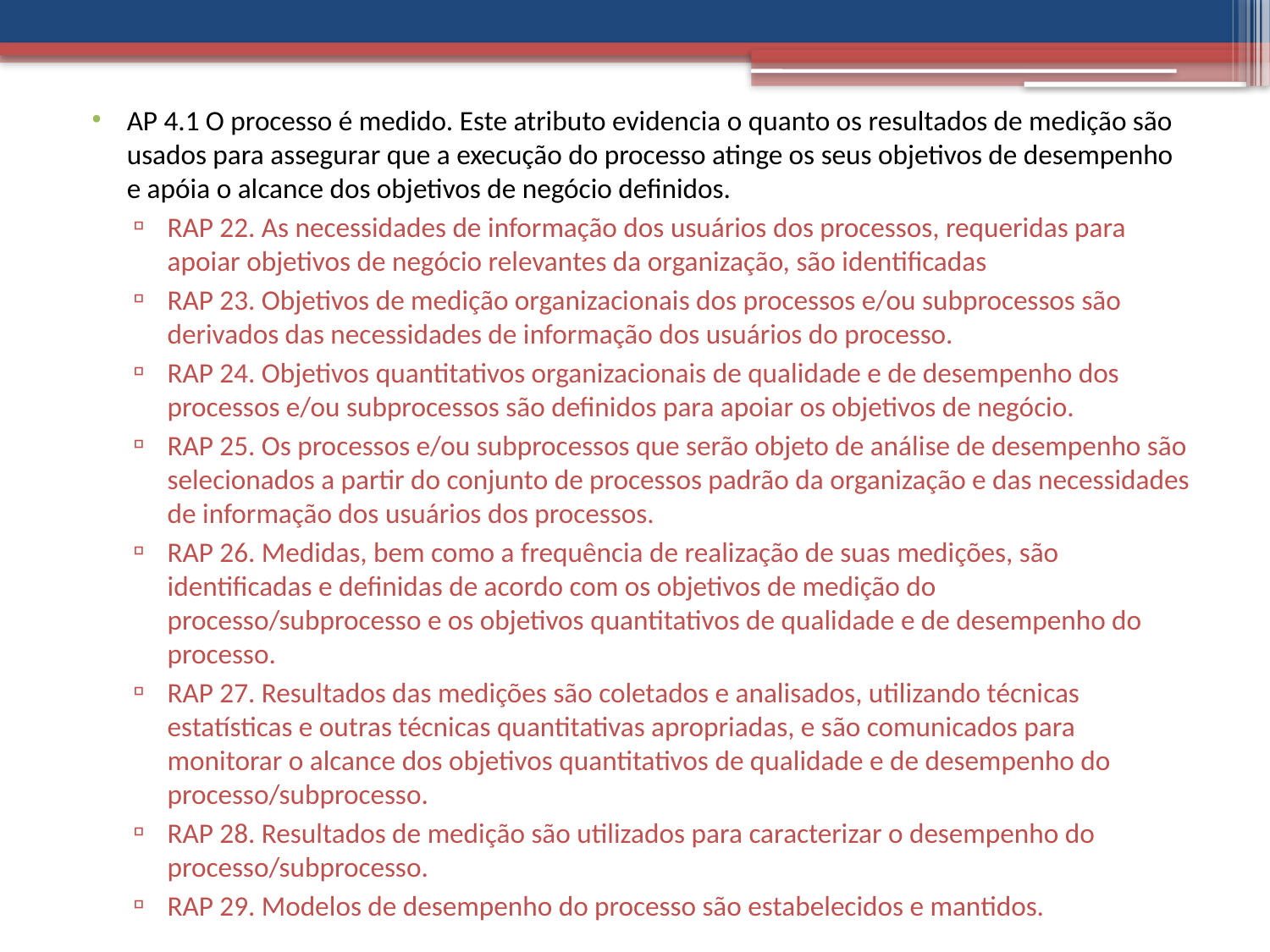

AP 4.1 O processo é medido. Este atributo evidencia o quanto os resultados de medição são usados para assegurar que a execução do processo atinge os seus objetivos de desempenho e apóia o alcance dos objetivos de negócio definidos.
RAP 22. As necessidades de informação dos usuários dos processos, requeridas para apoiar objetivos de negócio relevantes da organização, são identificadas
RAP 23. Objetivos de medição organizacionais dos processos e/ou subprocessos são derivados das necessidades de informação dos usuários do processo.
RAP 24. Objetivos quantitativos organizacionais de qualidade e de desempenho dos processos e/ou subprocessos são definidos para apoiar os objetivos de negócio.
RAP 25. Os processos e/ou subprocessos que serão objeto de análise de desempenho são selecionados a partir do conjunto de processos padrão da organização e das necessidades de informação dos usuários dos processos.
RAP 26. Medidas, bem como a frequência de realização de suas medições, são identificadas e definidas de acordo com os objetivos de medição do processo/subprocesso e os objetivos quantitativos de qualidade e de desempenho do processo.
RAP 27. Resultados das medições são coletados e analisados, utilizando técnicas estatísticas e outras técnicas quantitativas apropriadas, e são comunicados para monitorar o alcance dos objetivos quantitativos de qualidade e de desempenho do processo/subprocesso.
RAP 28. Resultados de medição são utilizados para caracterizar o desempenho do processo/subprocesso.
RAP 29. Modelos de desempenho do processo são estabelecidos e mantidos.